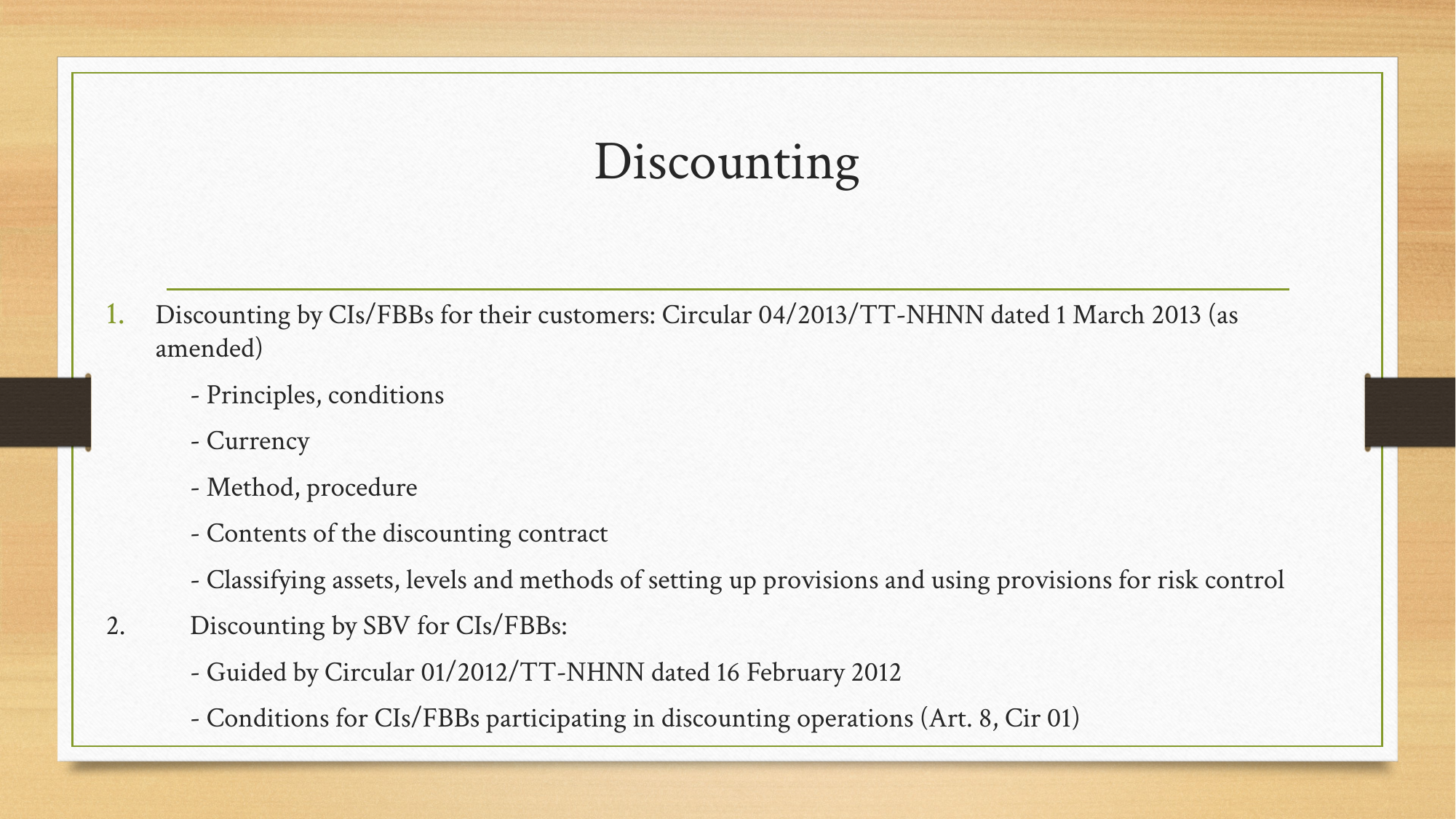

# Discounting
Discounting by CIs/FBBs for their customers: Circular 04/2013/TT-NHNN dated 1 March 2013 (as amended)
	- Principles, conditions
	- Currency
	- Method, procedure
	- Contents of the discounting contract
	- Classifying assets, levels and methods of setting up provisions and using provisions for risk control
2. 	Discounting by SBV for CIs/FBBs:
	- Guided by Circular 01/2012/TT-NHNN dated 16 February 2012
	- Conditions for CIs/FBBs participating in discounting operations (Art. 8, Cir 01)